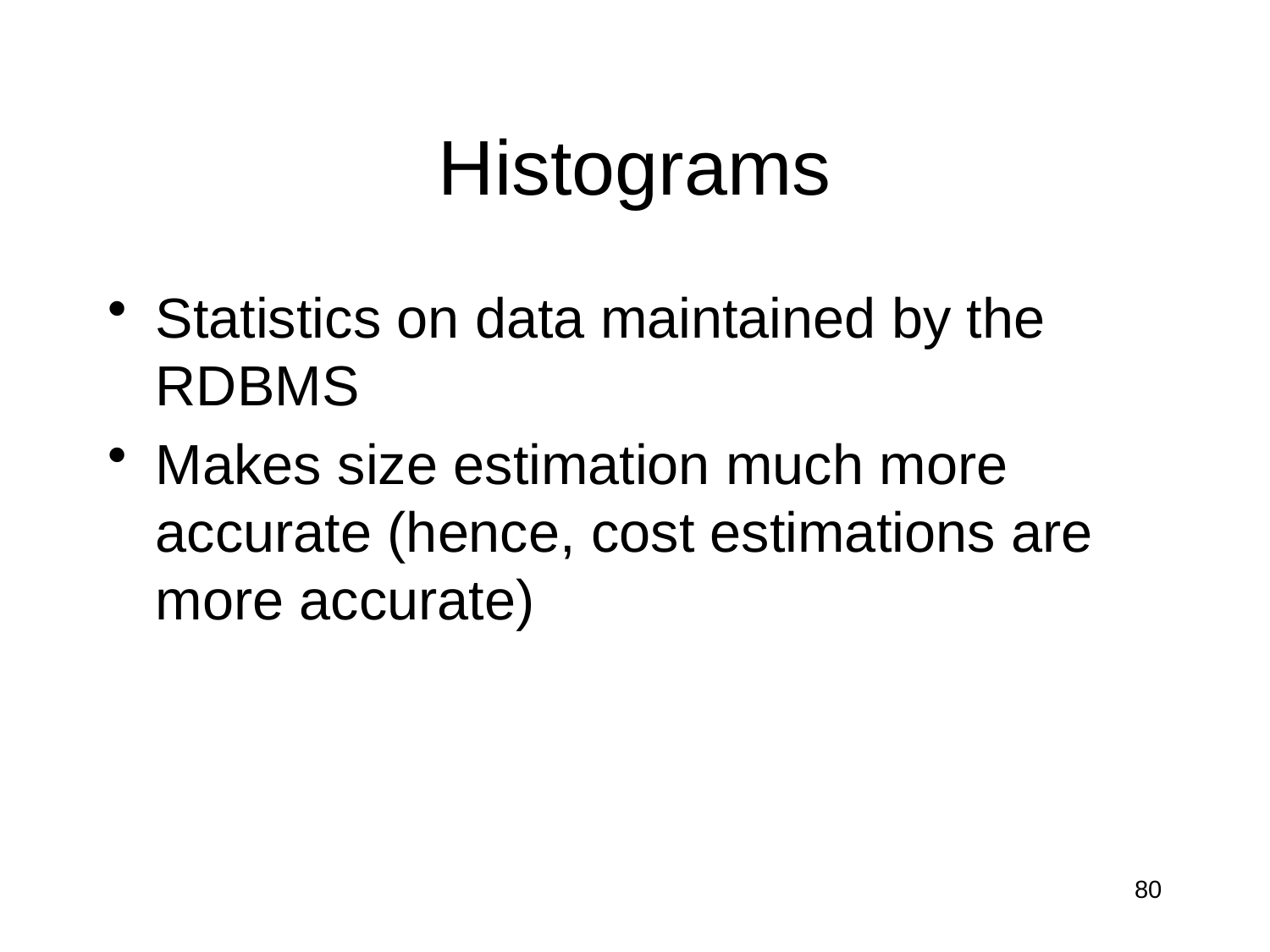

# Histograms
Statistics on data maintained by the RDBMS
Makes size estimation much more accurate (hence, cost estimations are more accurate)

80